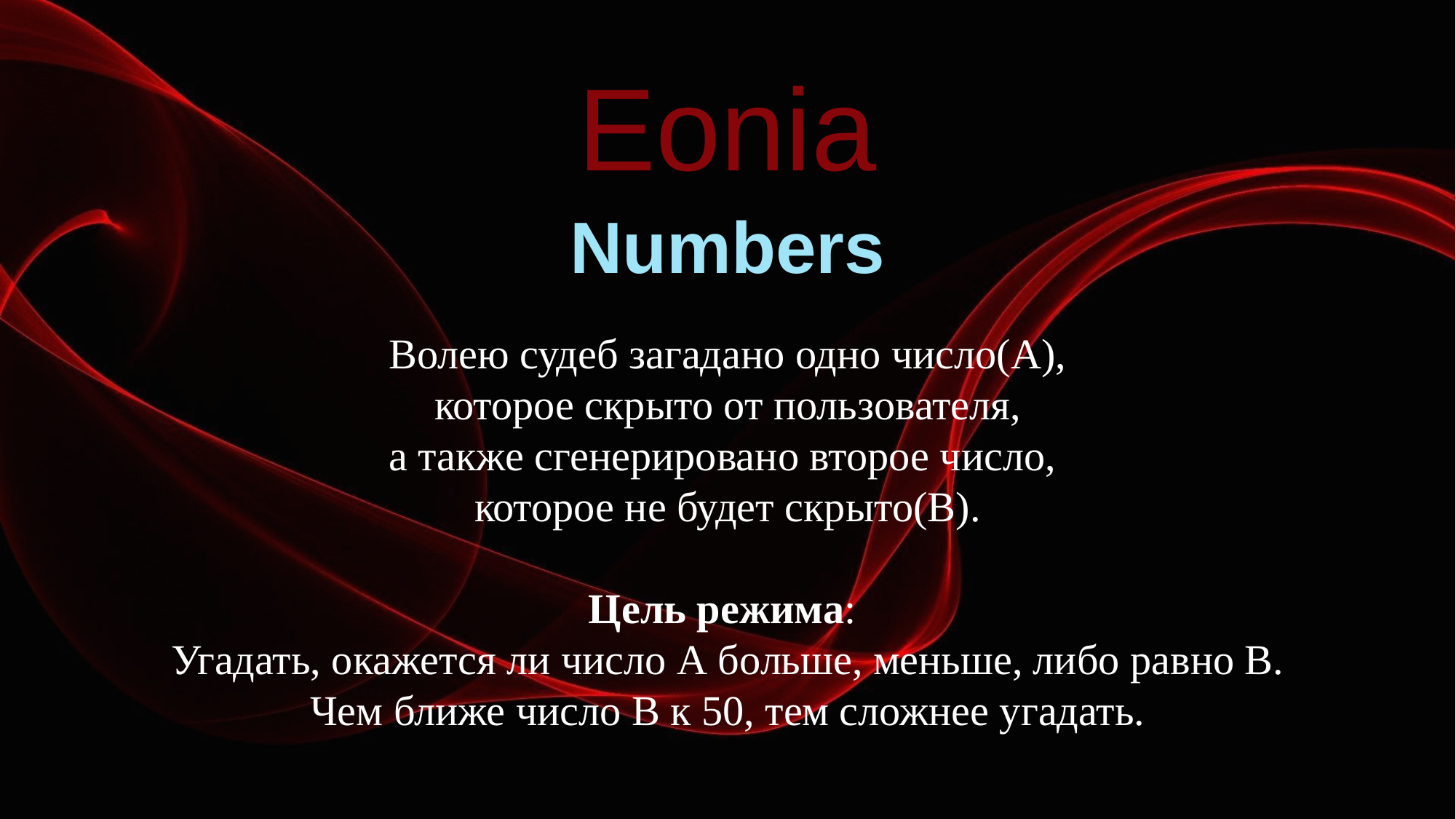

# Eonia
Numbers
Волею судеб загадано одно число(A),
которое скрыто от пользователя,
а также сгенерировано второе число,
которое не будет скрыто(B).

Цель режима:
Угадать, окажется ли число A больше, меньше, либо равно B.
Чем ближе число B к 50, тем сложнее угадать.